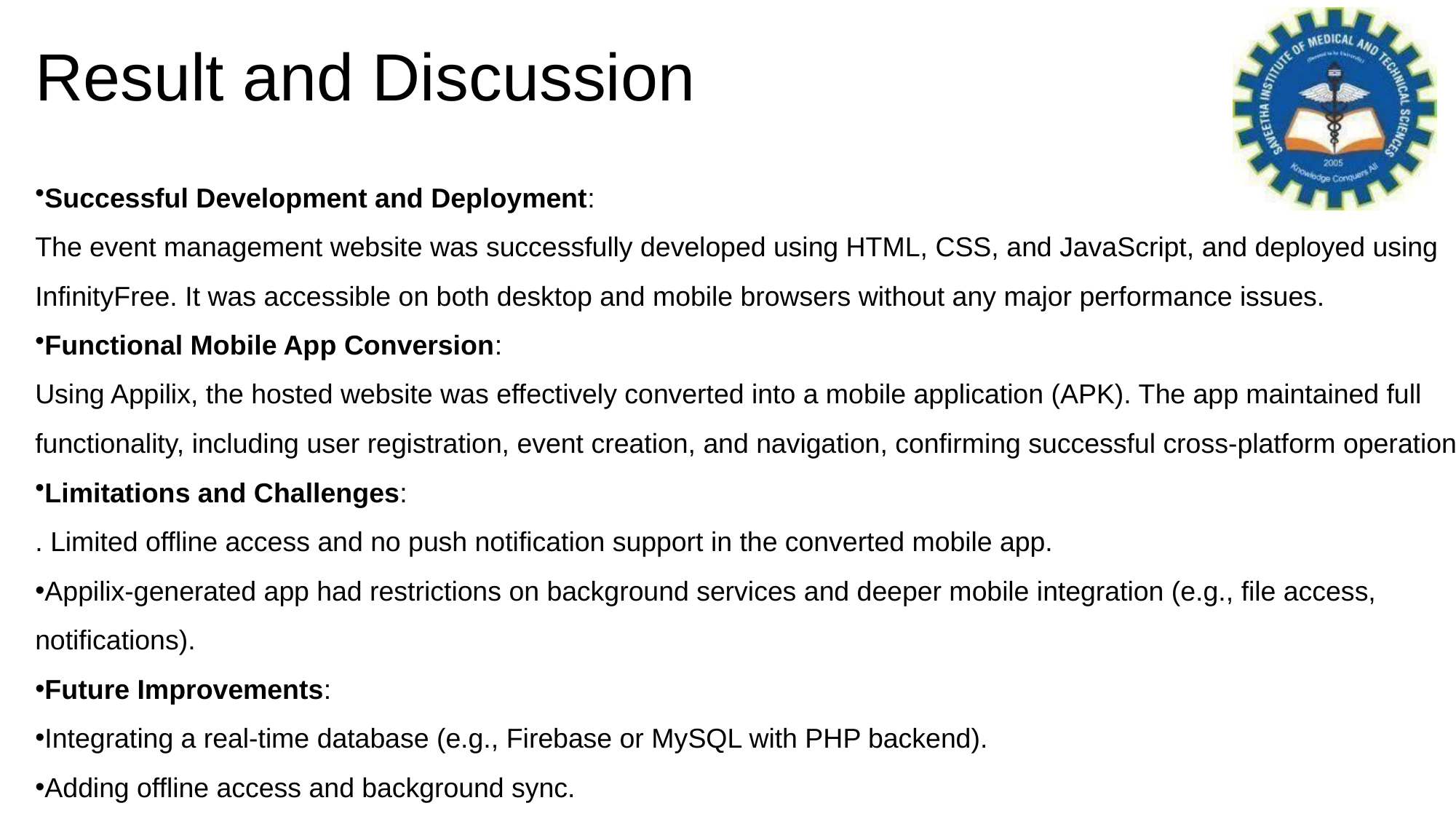

# Result and Discussion
Successful Development and Deployment:
The event management website was successfully developed using HTML, CSS, and JavaScript, and deployed using InfinityFree. It was accessible on both desktop and mobile browsers without any major performance issues.
Functional Mobile App Conversion:
Using Appilix, the hosted website was effectively converted into a mobile application (APK). The app maintained full functionality, including user registration, event creation, and navigation, confirming successful cross-platform operation.
Limitations and Challenges:
. Limited offline access and no push notification support in the converted mobile app.
Appilix-generated app had restrictions on background services and deeper mobile integration (e.g., file access, notifications).
Future Improvements:
Integrating a real-time database (e.g., Firebase or MySQL with PHP backend).
Adding offline access and background sync.